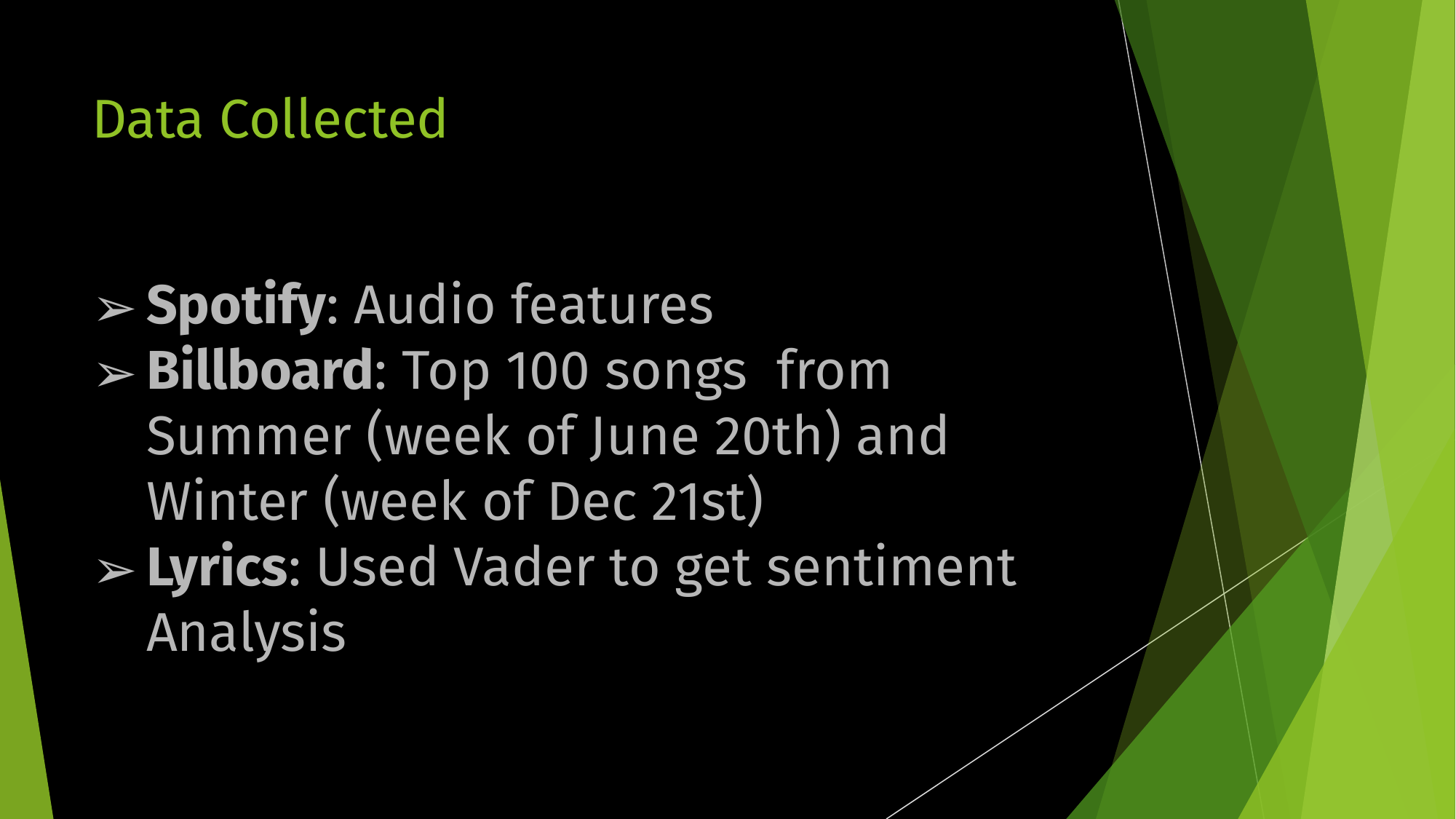

# Data Collected
Spotify: Audio features
Billboard: Top 100 songs  from Summer (week of June 20th) and Winter (week of Dec 21st)
Lyrics: Used Vader to get sentiment Analysis